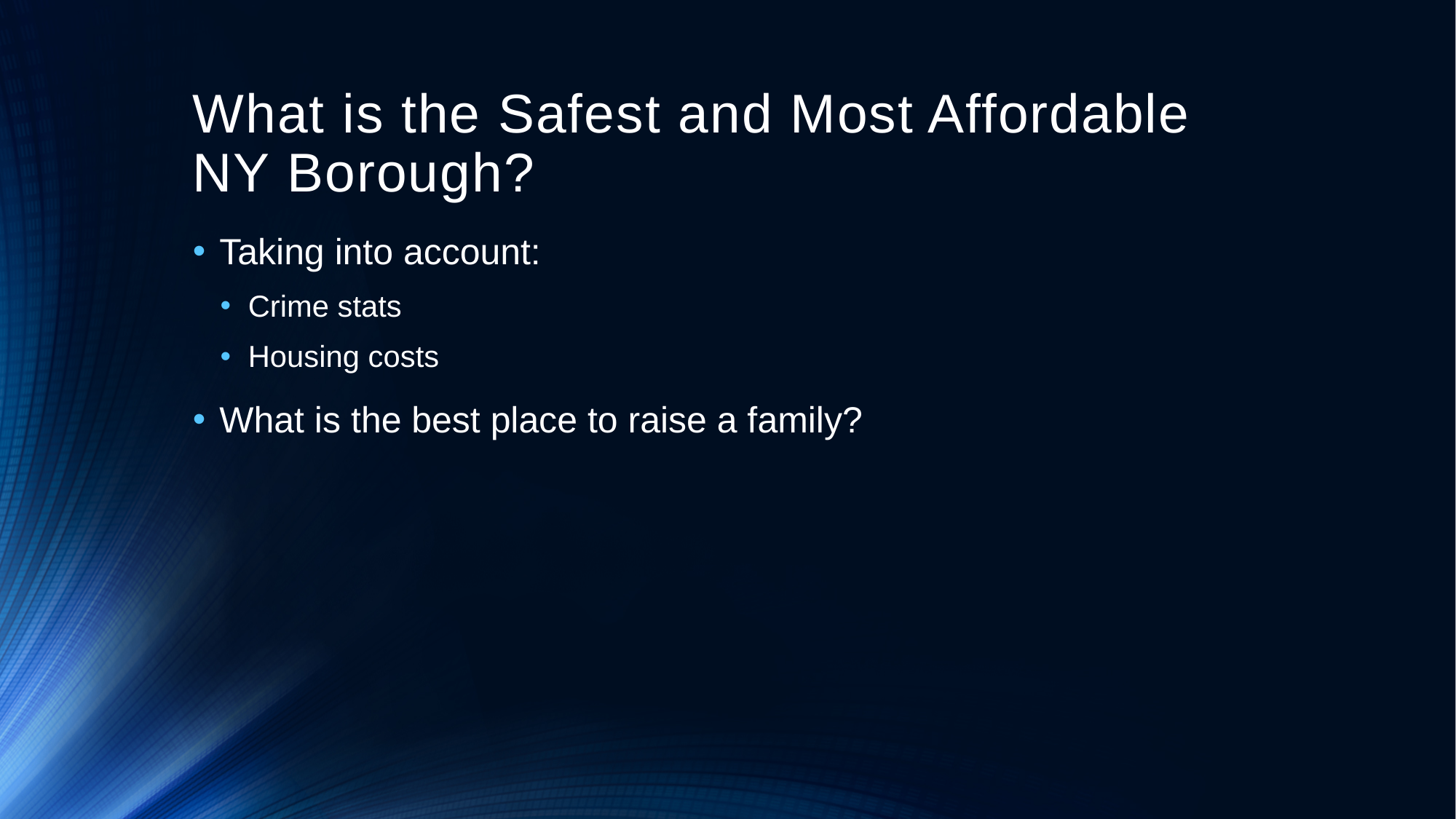

# What is the Safest and Most Affordable NY Borough?
Taking into account:
Crime stats
Housing costs
What is the best place to raise a family?